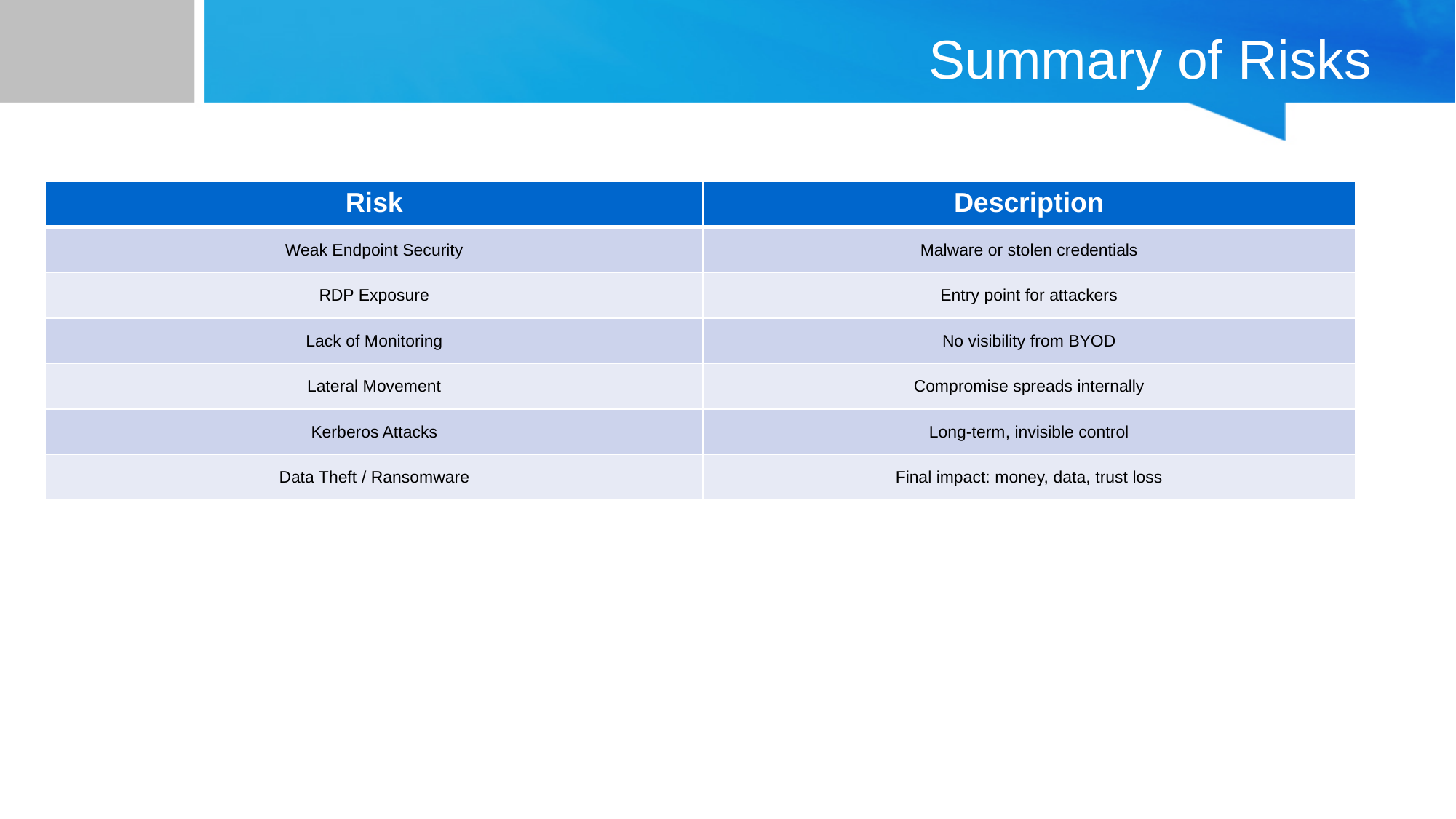

# Summary of Risks
| Risk | Description |
| --- | --- |
| Weak Endpoint Security | Malware or stolen credentials |
| RDP Exposure | Entry point for attackers |
| Lack of Monitoring | No visibility from BYOD |
| Lateral Movement | Compromise spreads internally |
| Kerberos Attacks | Long-term, invisible control |
| Data Theft / Ransomware | Final impact: money, data, trust loss |